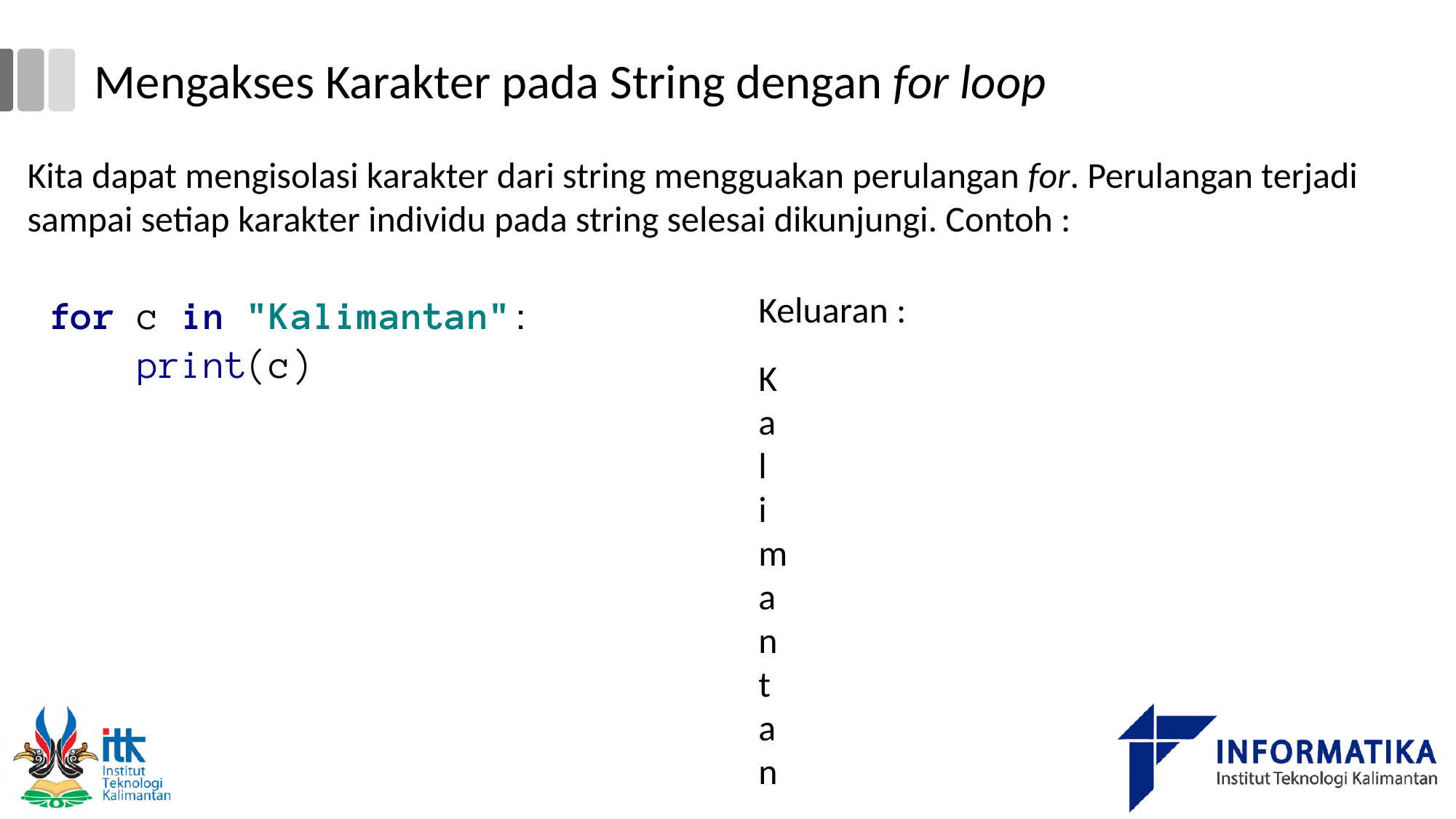

# Mengakses Karakter pada String dengan for loop

Kita dapat mengisolasi karakter dari string mengguakan perulangan for. Perulangan terjadi sampai setiap karakter individu pada string selesai dikunjungi. Contoh :
for c in "Kalimantan":
    print(c)
Keluaran :
K
a
l
i
m
a
n
t
a
n